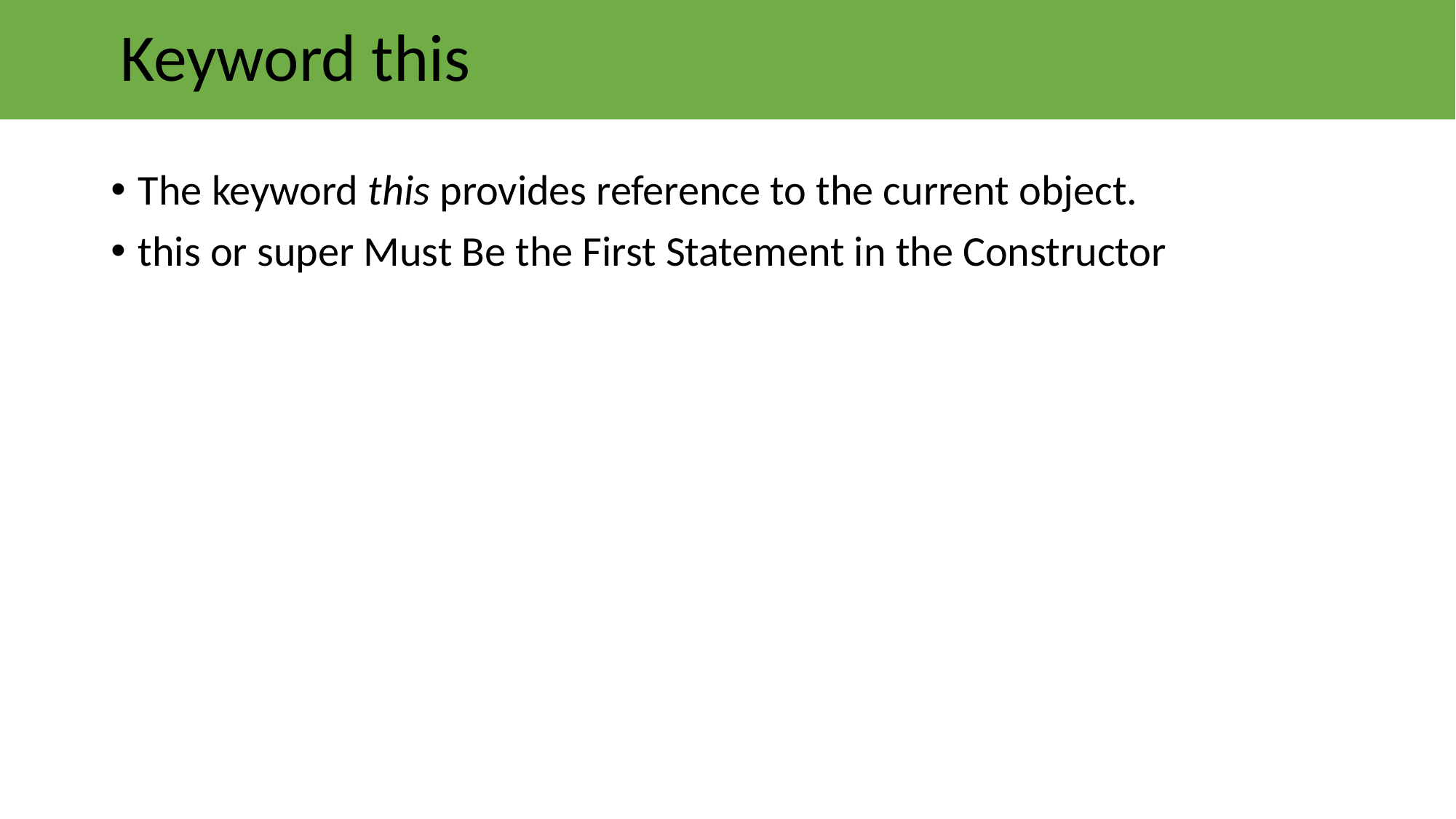

# Keyword this
The keyword this provides reference to the current object.
this or super Must Be the First Statement in the Constructor